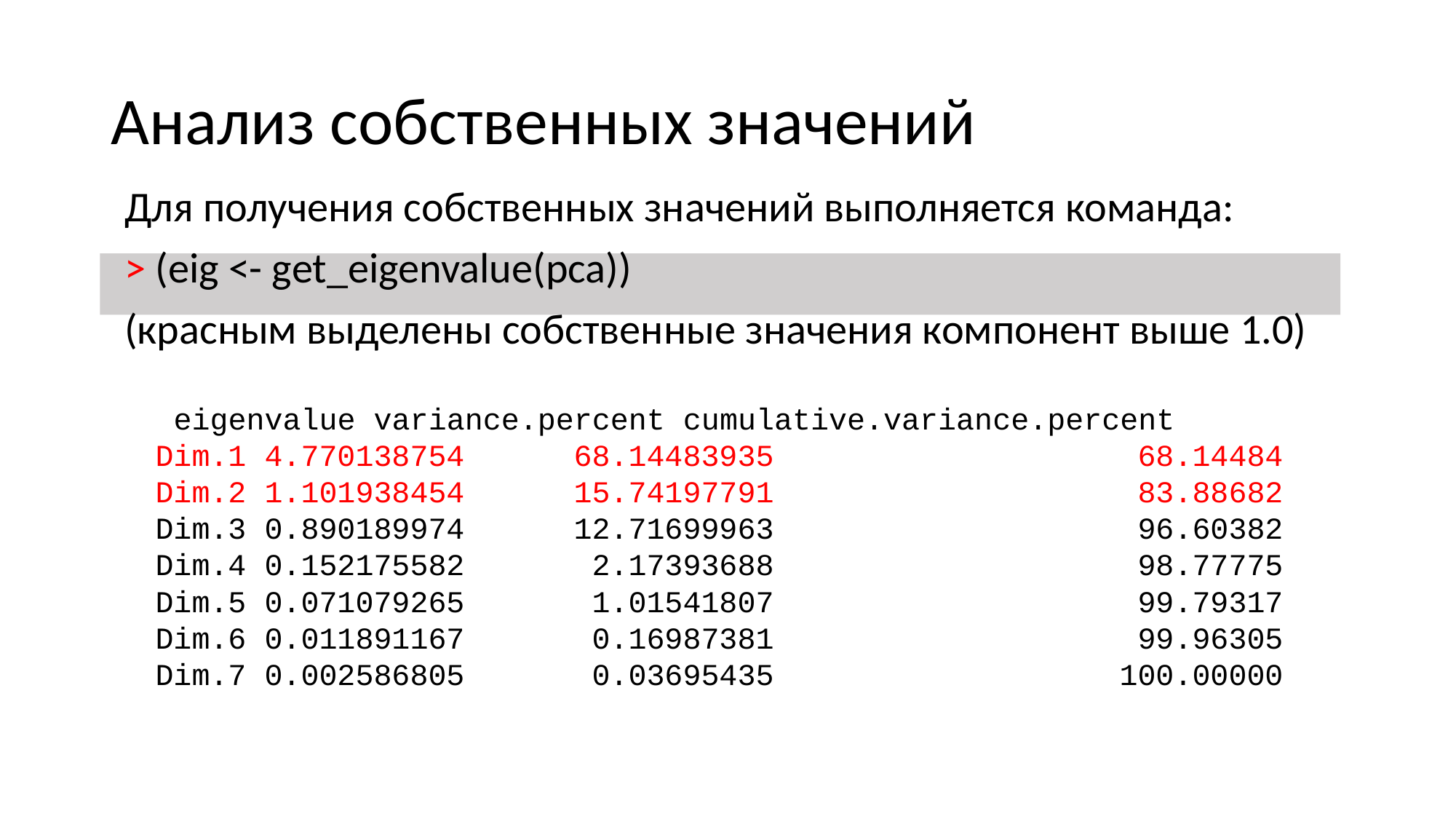

# Анализ собственных значений
Для получения собственных значений выполняется команда:
> (eig <- get_eigenvalue(pca))
(красным выделены собственные значения компонент выше 1.0)

 eigenvalue variance.percent cumulative.variance.percent
Dim.1 4.770138754      68.14483935                    68.14484
Dim.2 1.101938454      15.74197791                    83.88682
Dim.3 0.890189974      12.71699963                    96.60382
Dim.4 0.152175582       2.17393688                    98.77775
Dim.5 0.071079265       1.01541807                    99.79317
Dim.6 0.011891167       0.16987381                    99.96305
Dim.7 0.002586805       0.03695435                   100.00000